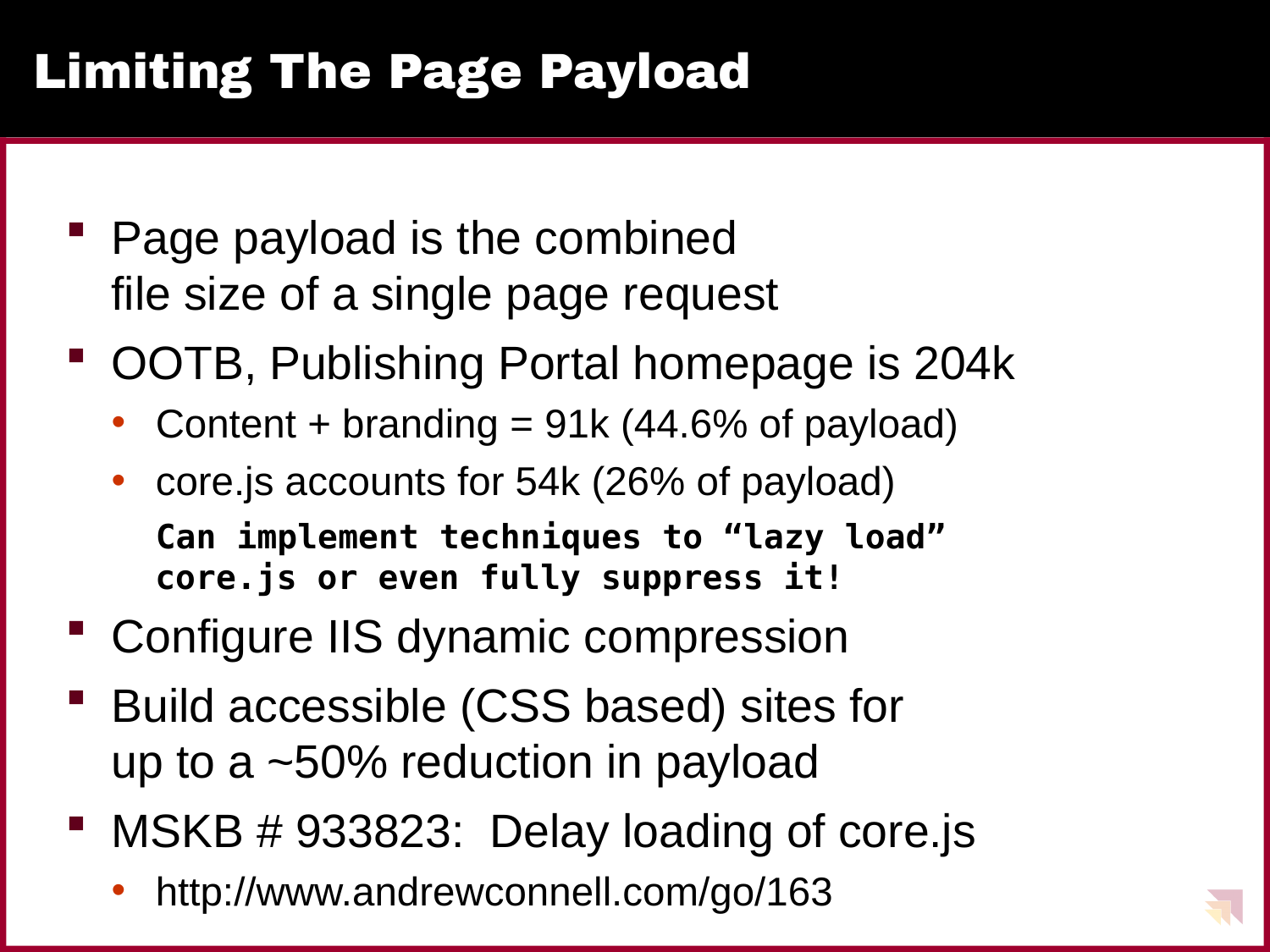

# Limiting The Page Payload
Page payload is the combined
file size of a single page request
OOTB, Publishing Portal homepage is 204k
Content + branding = 91k (44.6% of payload)
core.js accounts for 54k (26% of payload)
Can implement techniques to “lazy load”
core.js or even fully suppress it!
Configure IIS dynamic compression
Build accessible (CSS based) sites for
up to a ~50% reduction in payload
MSKB # 933823:  Delay loading of core.js
http://www.andrewconnell.com/go/163